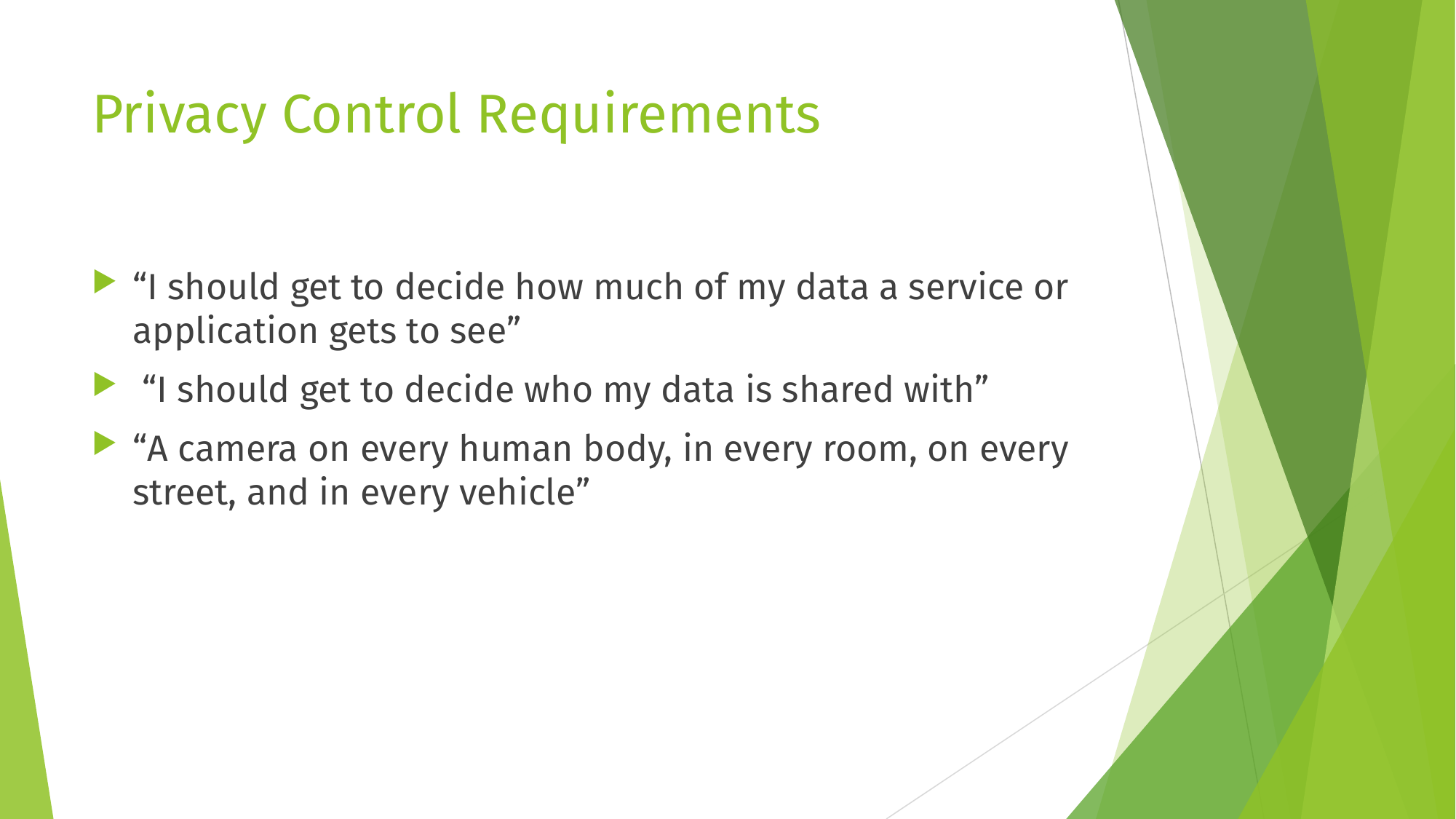

# Privacy Control Requirements
“I should get to decide how much of my data a service or application gets to see”
 “I should get to decide who my data is shared with”
“A camera on every human body, in every room, on every street, and in every vehicle”